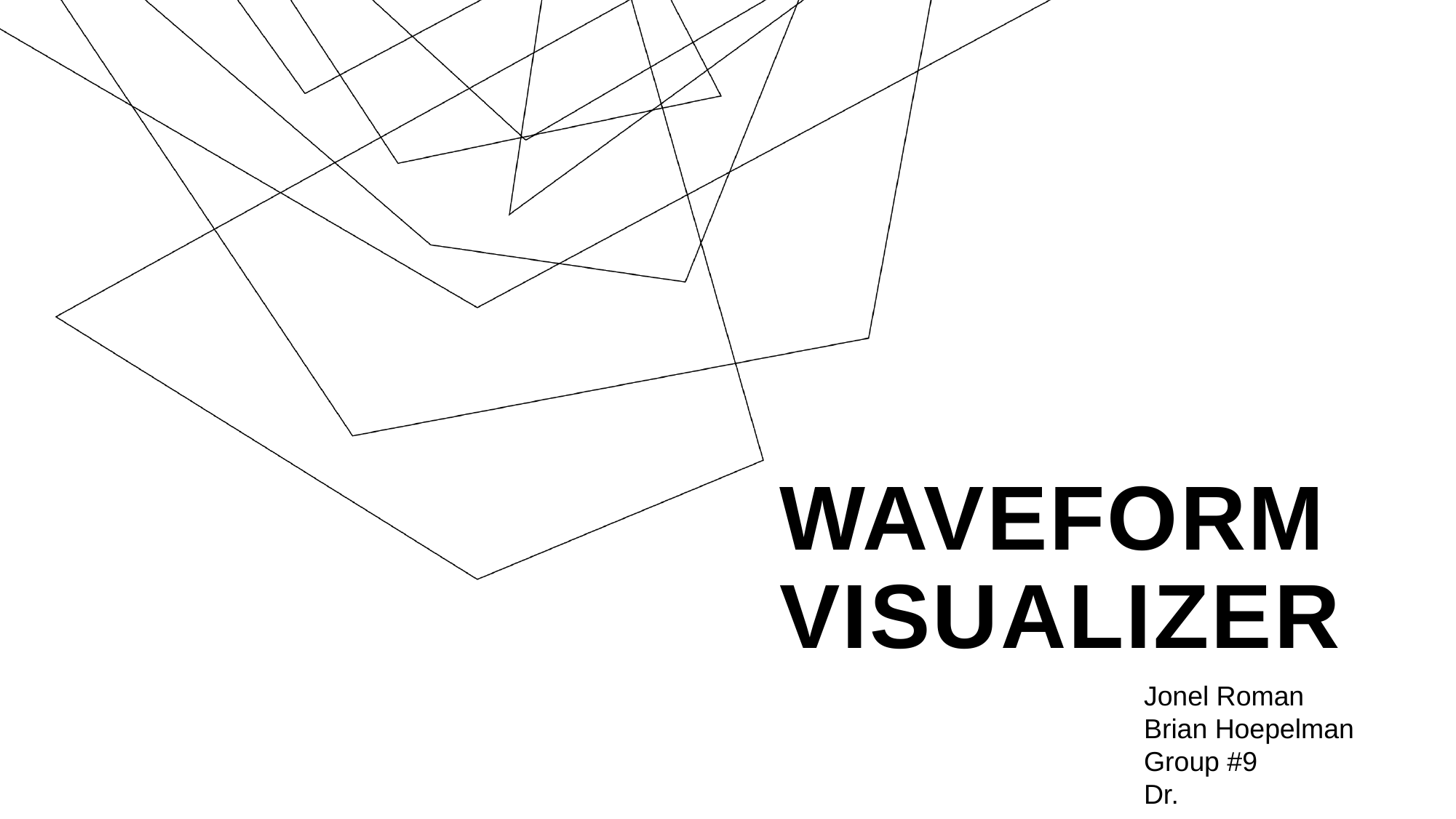

# Waveform visualizer
Jonel Roman
Brian Hoepelman
Group #9
Dr.